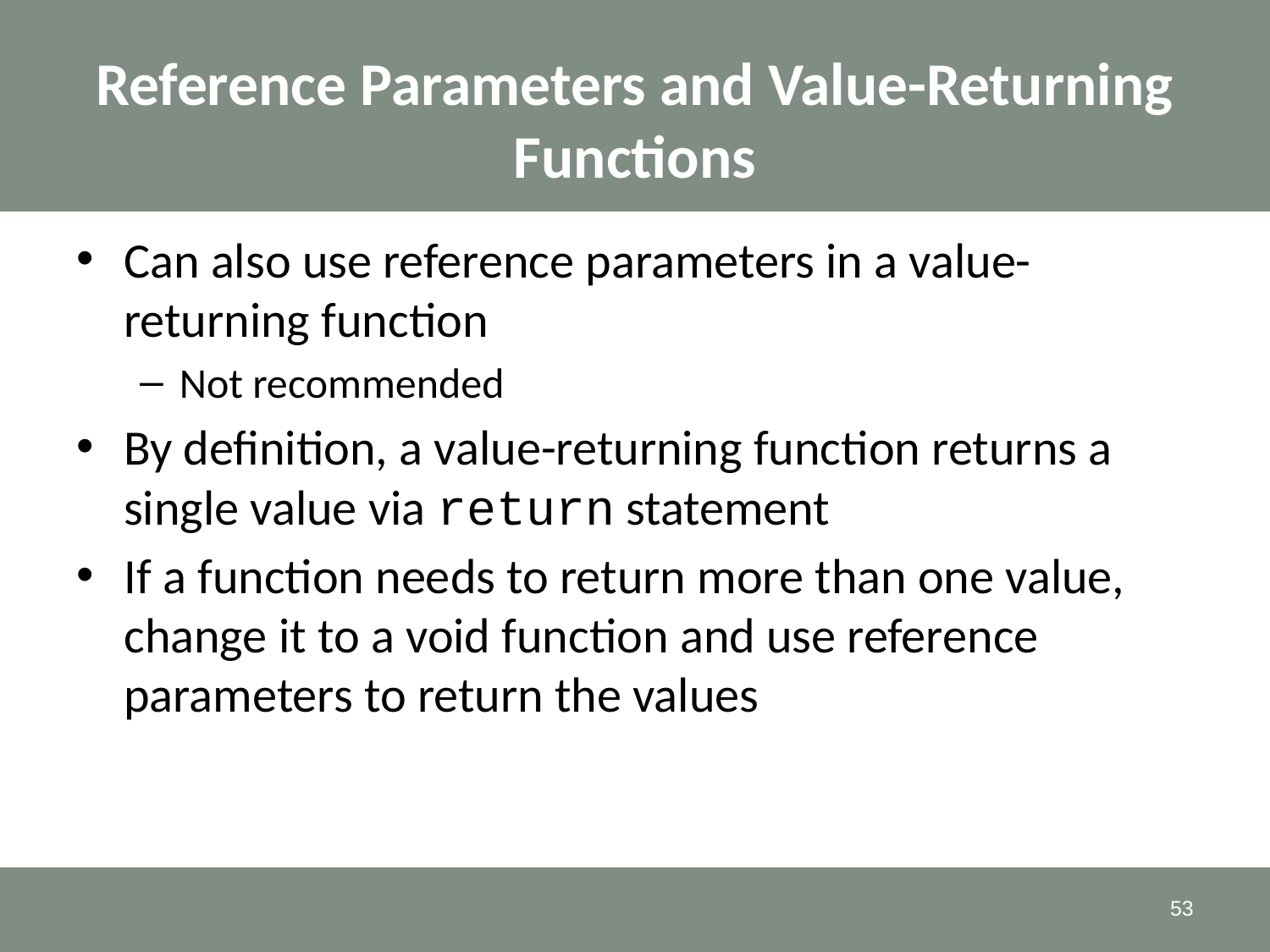

# Reference Parameters and Value-Returning Functions
Can also use reference parameters in a value-returning function
Not recommended
By definition, a value-returning function returns a single value via return statement
If a function needs to return more than one value, change it to a void function and use reference parameters to return the values
53